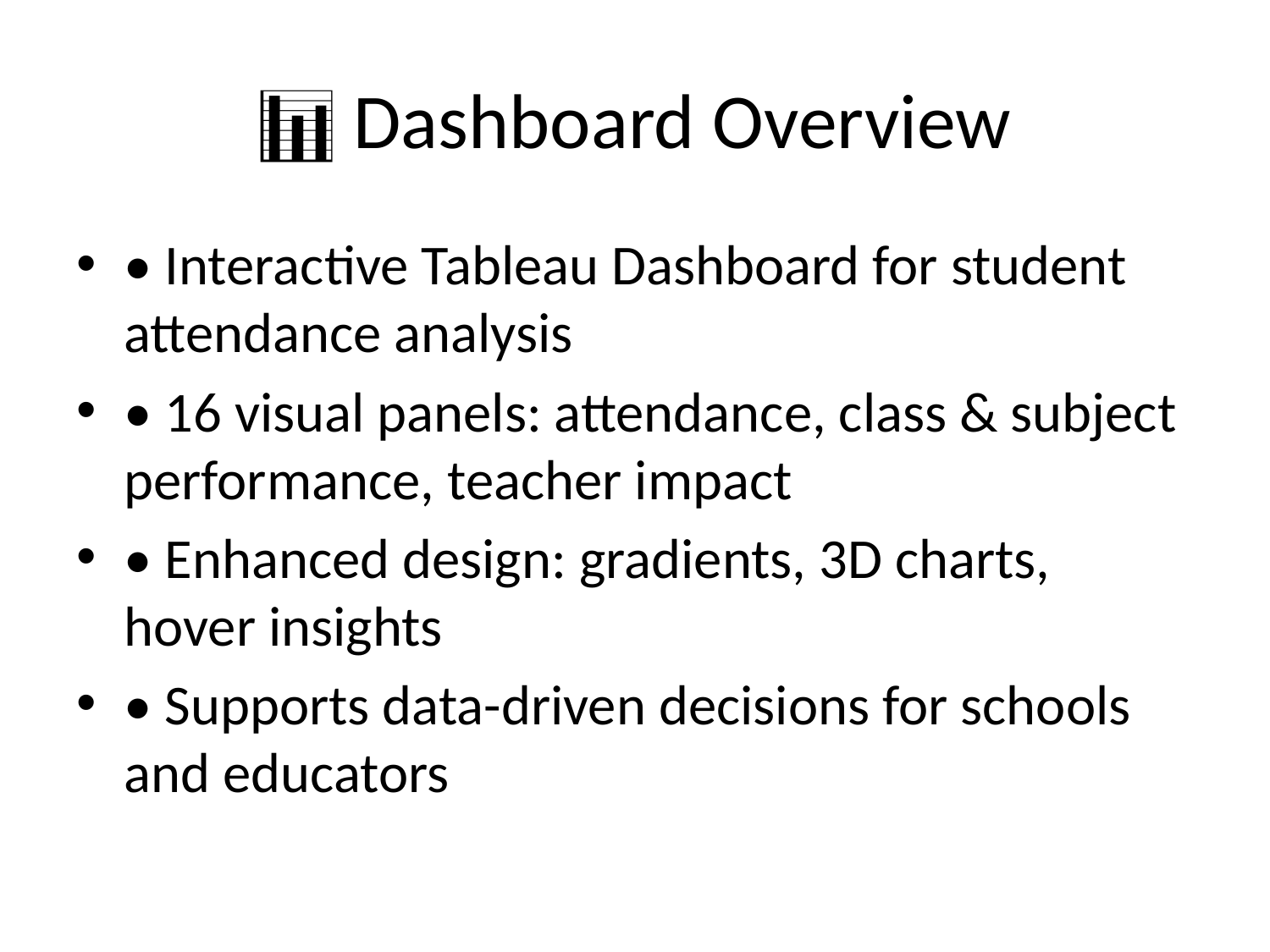

# 📊 Dashboard Overview
• Interactive Tableau Dashboard for student attendance analysis
• 16 visual panels: attendance, class & subject performance, teacher impact
• Enhanced design: gradients, 3D charts, hover insights
• Supports data-driven decisions for schools and educators